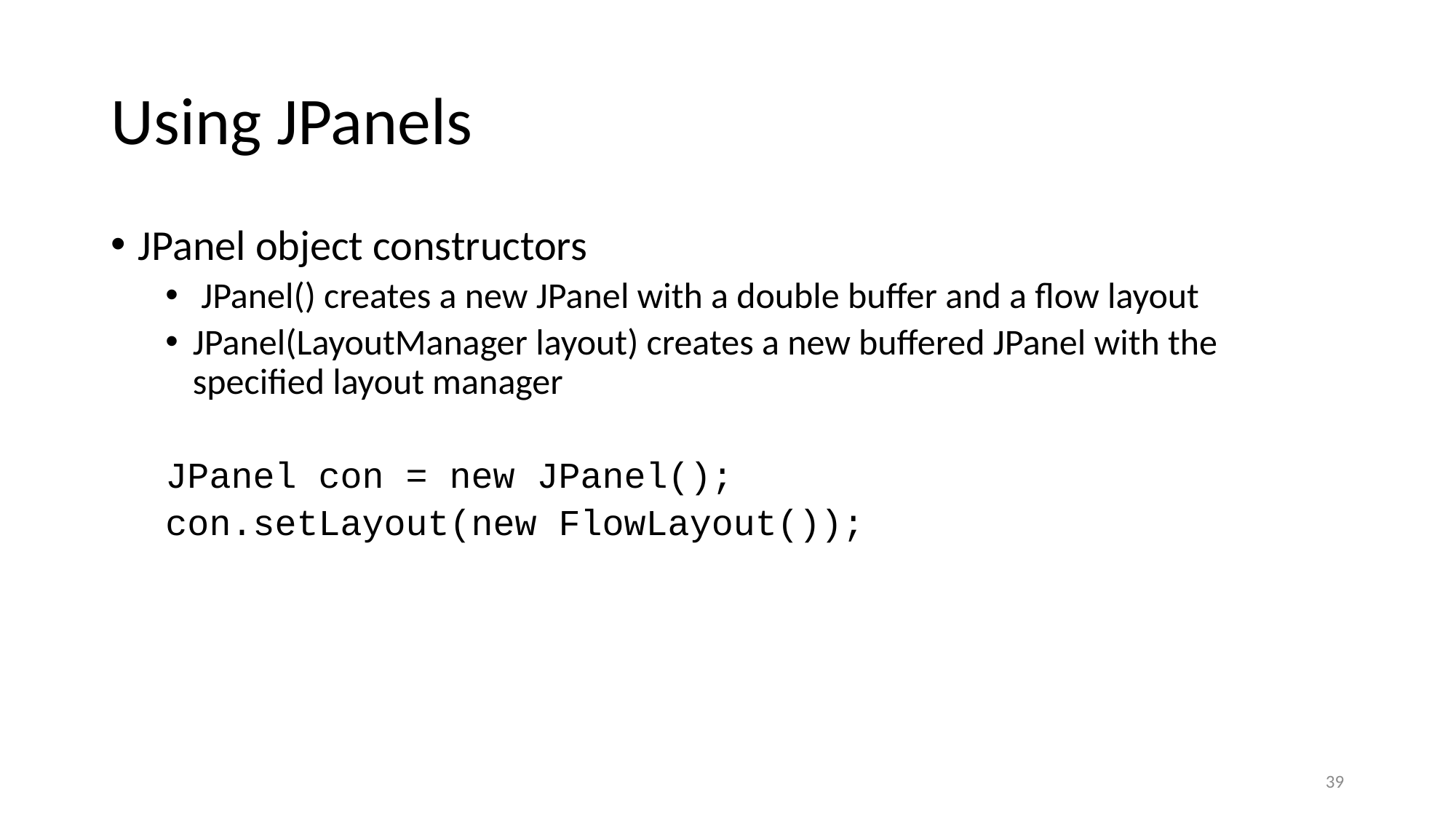

# Using JPanels
JPanel object constructors
 JPanel() creates a new JPanel with a double buffer and a flow layout
JPanel(LayoutManager layout) creates a new buffered JPanel with the specified layout manager

JPanel con = new JPanel();
con.setLayout(new FlowLayout());
39